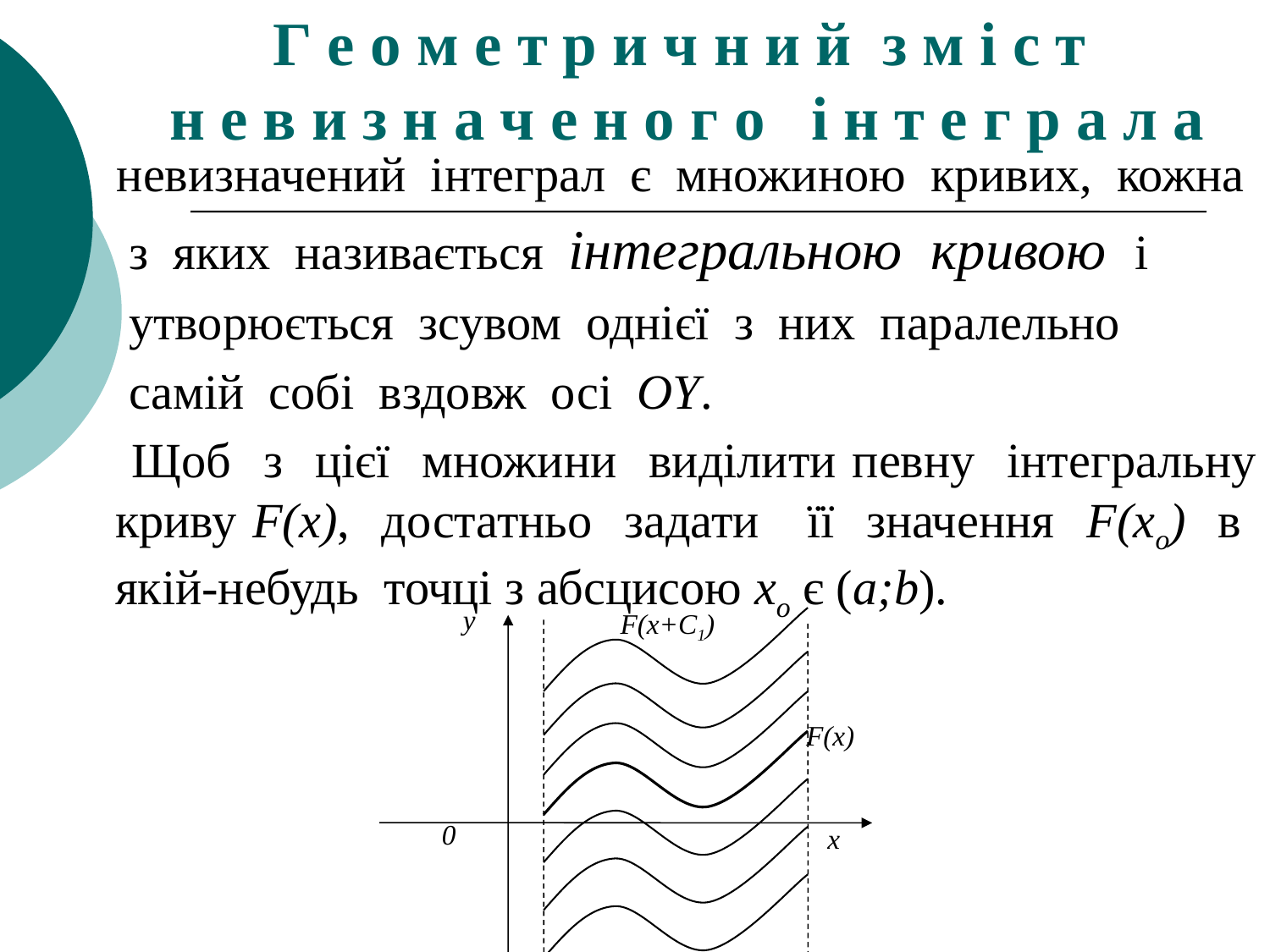

# Г е о м е т р и ч н и й  з м і с т н е в и з н а ч е н о г о   і н т е г р а л а
    невизначений  інтеграл  є  множиною  кривих,  кожна
     з  яких  називається  інтегральною  кривою  і
     утворюється  зсувом  однієї  з  них  паралельно
     самій  собі  вздовж  осі  OY.
    Щоб  з  цієї  множини  виділити певну  інтегральну криву F(x),  достатньо  задати   її  значення  F(xo)  в  якій-небудь  точці з абсцисою xo є (a;b).

y
F(x+C1)

F(x)

0
x